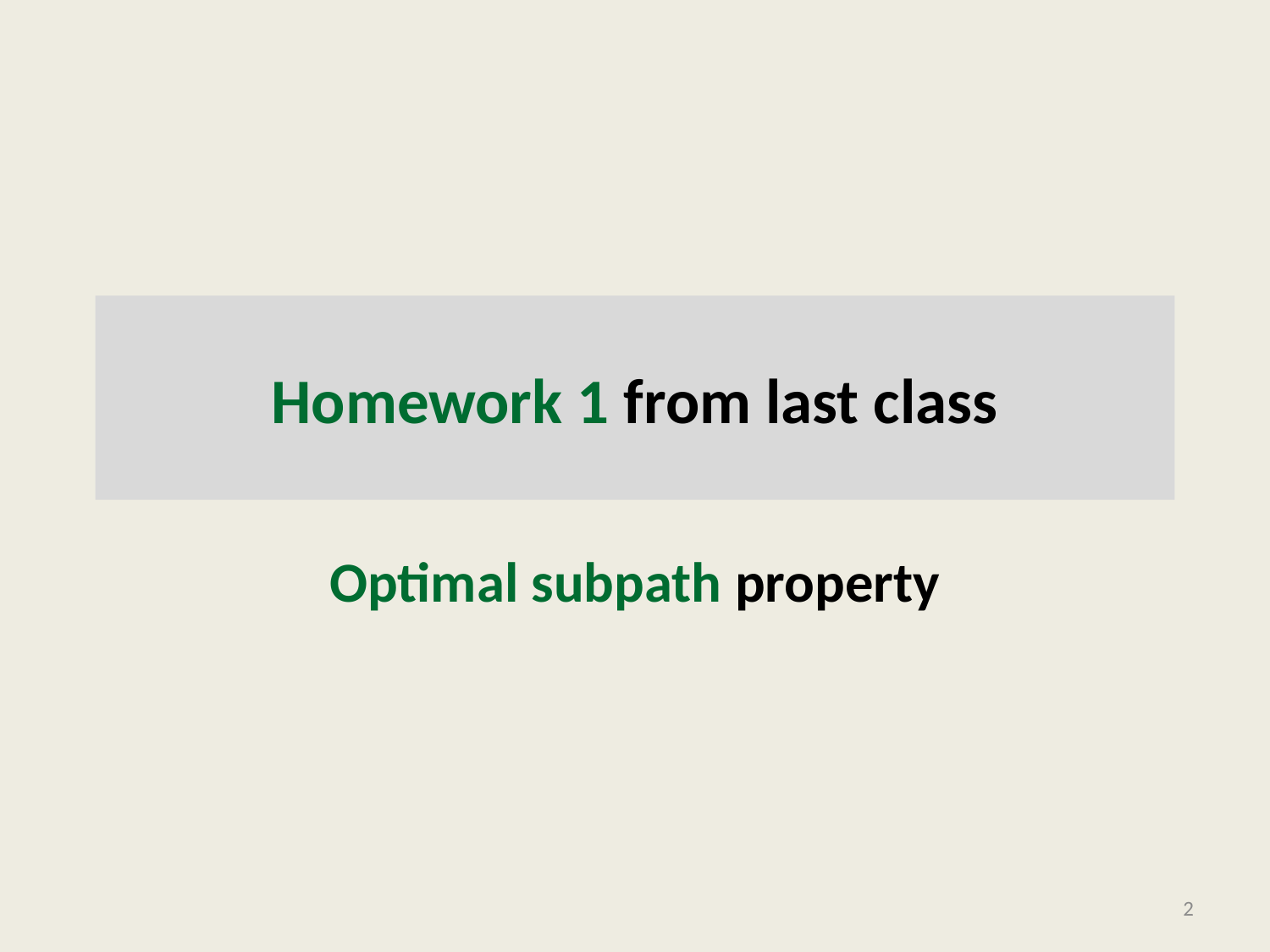

# Homework 1 from last class
Optimal subpath property
2